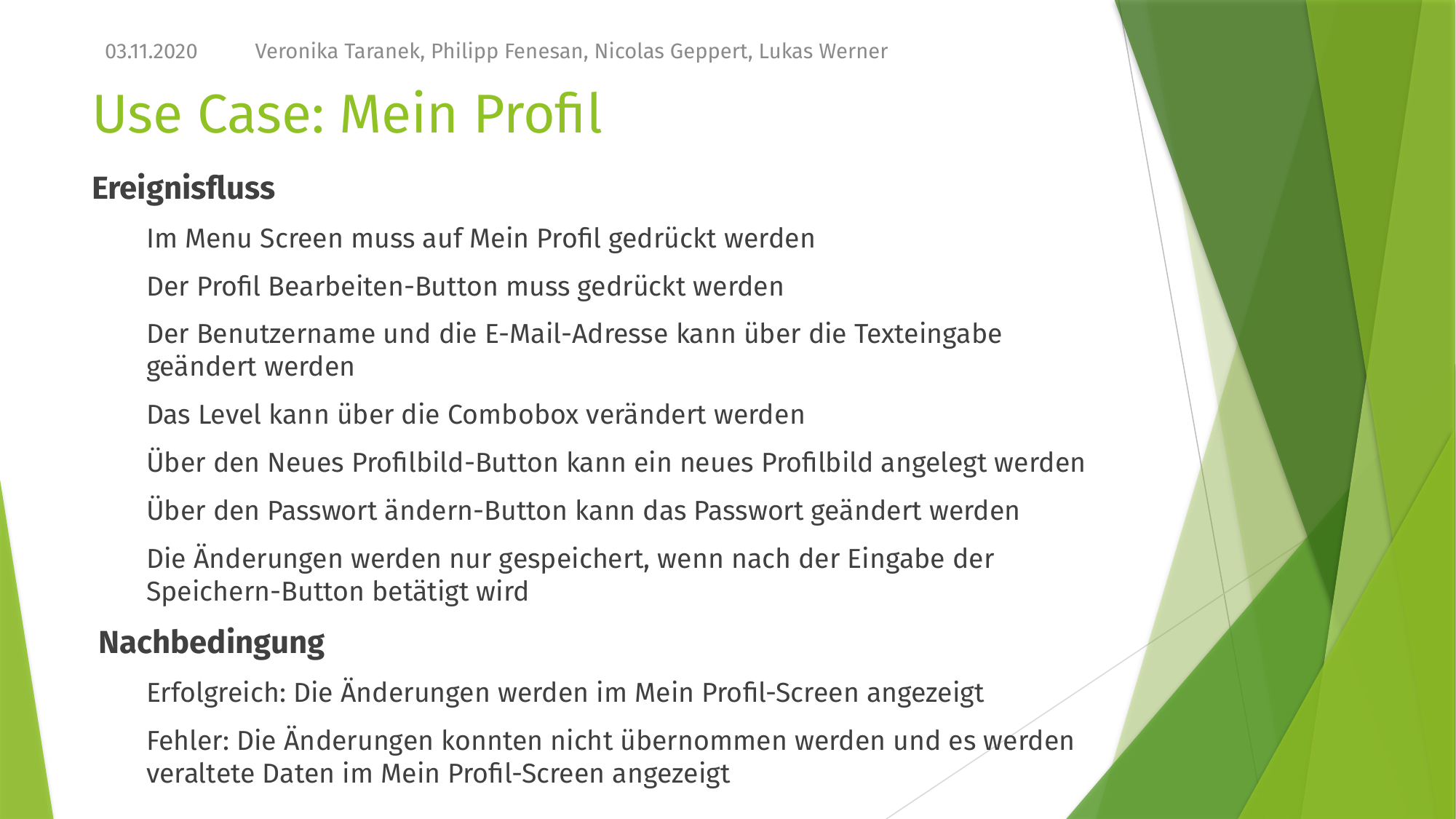

Veronika Taranek, Philipp Fenesan, Nicolas Geppert, Lukas Werner
03.11.2020
# Use Case: Mein Profil
Ereignisfluss
Im Menu Screen muss auf Mein Profil gedrückt werden
Der Profil Bearbeiten-Button muss gedrückt werden
Der Benutzername und die E-Mail-Adresse kann über die Texteingabe geändert werden
Das Level kann über die Combobox verändert werden
Über den Neues Profilbild-Button kann ein neues Profilbild angelegt werden
Über den Passwort ändern-Button kann das Passwort geändert werden
Die Änderungen werden nur gespeichert, wenn nach der Eingabe der Speichern-Button betätigt wird
Nachbedingung
Erfolgreich: Die Änderungen werden im Mein Profil-Screen angezeigt
Fehler: Die Änderungen konnten nicht übernommen werden und es werden veraltete Daten im Mein Profil-Screen angezeigt